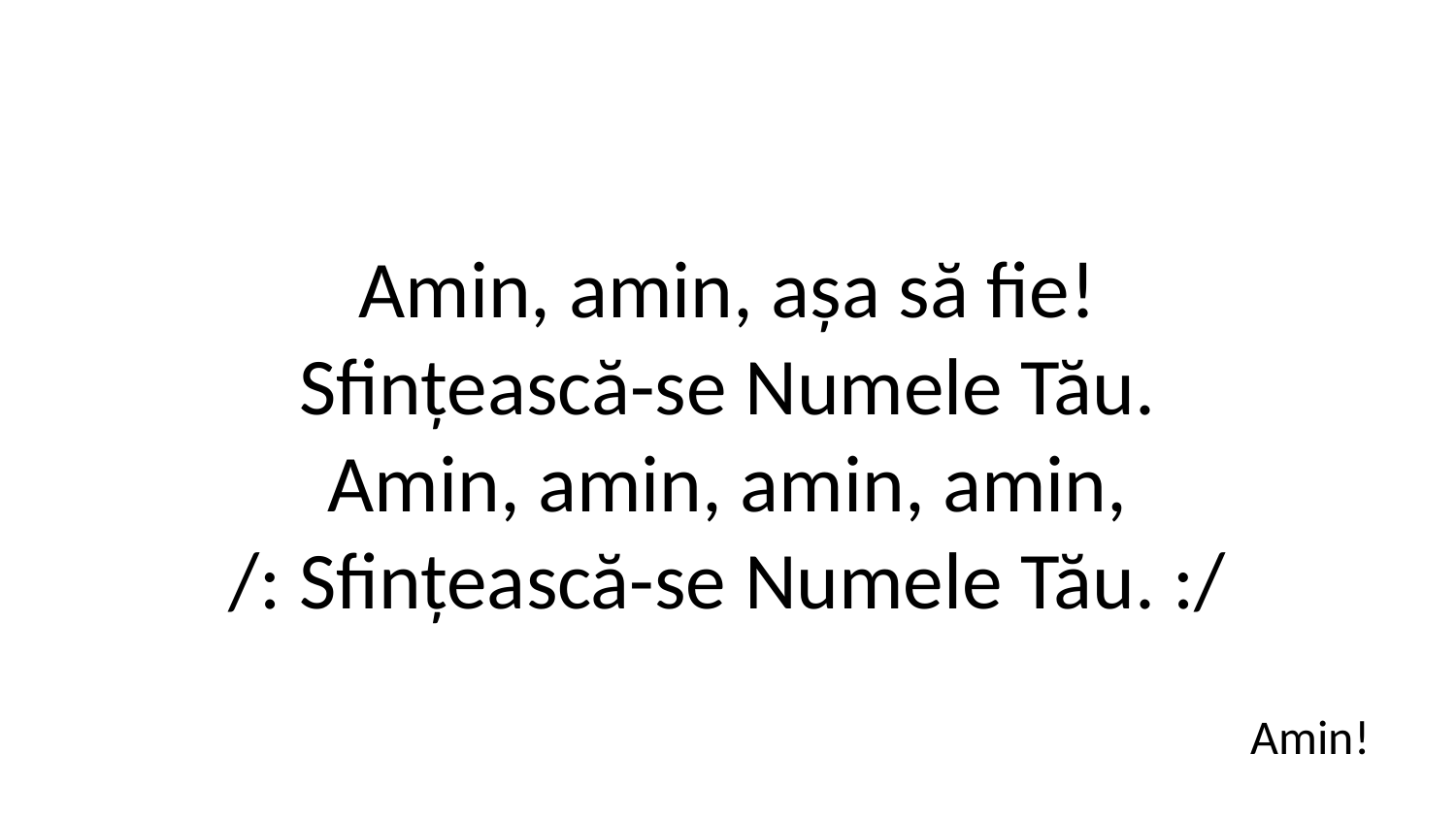

Amin, amin, așa să fie!
Sfințească-se Numele Tău.
Amin, amin, amin, amin,
/: Sfințească-se Numele Tău. :/

Amin!